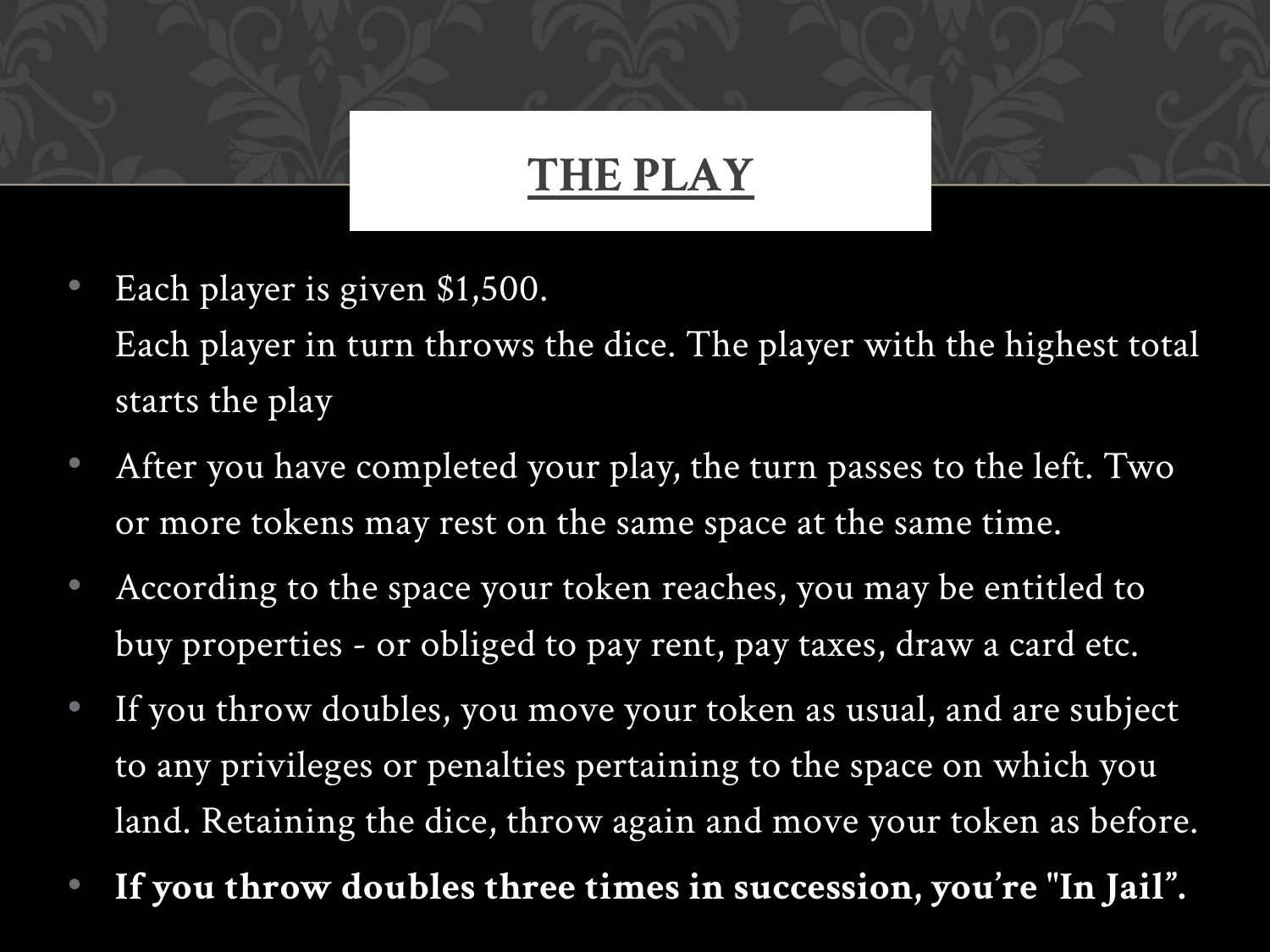

# The Play
Each player is given $1,500.
Each player in turn throws the dice. The player with the highest total starts the play
After you have completed your play, the turn passes to the left. Two or more tokens may rest on the same space at the same time.
According to the space your token reaches, you may be entitled to buy properties - or obliged to pay rent, pay taxes, draw a card etc.
If you throw doubles, you move your token as usual, and are subject to any privileges or penalties pertaining to the space on which you land. Retaining the dice, throw again and move your token as before.
If you throw doubles three times in succession, you’re "In Jail”.